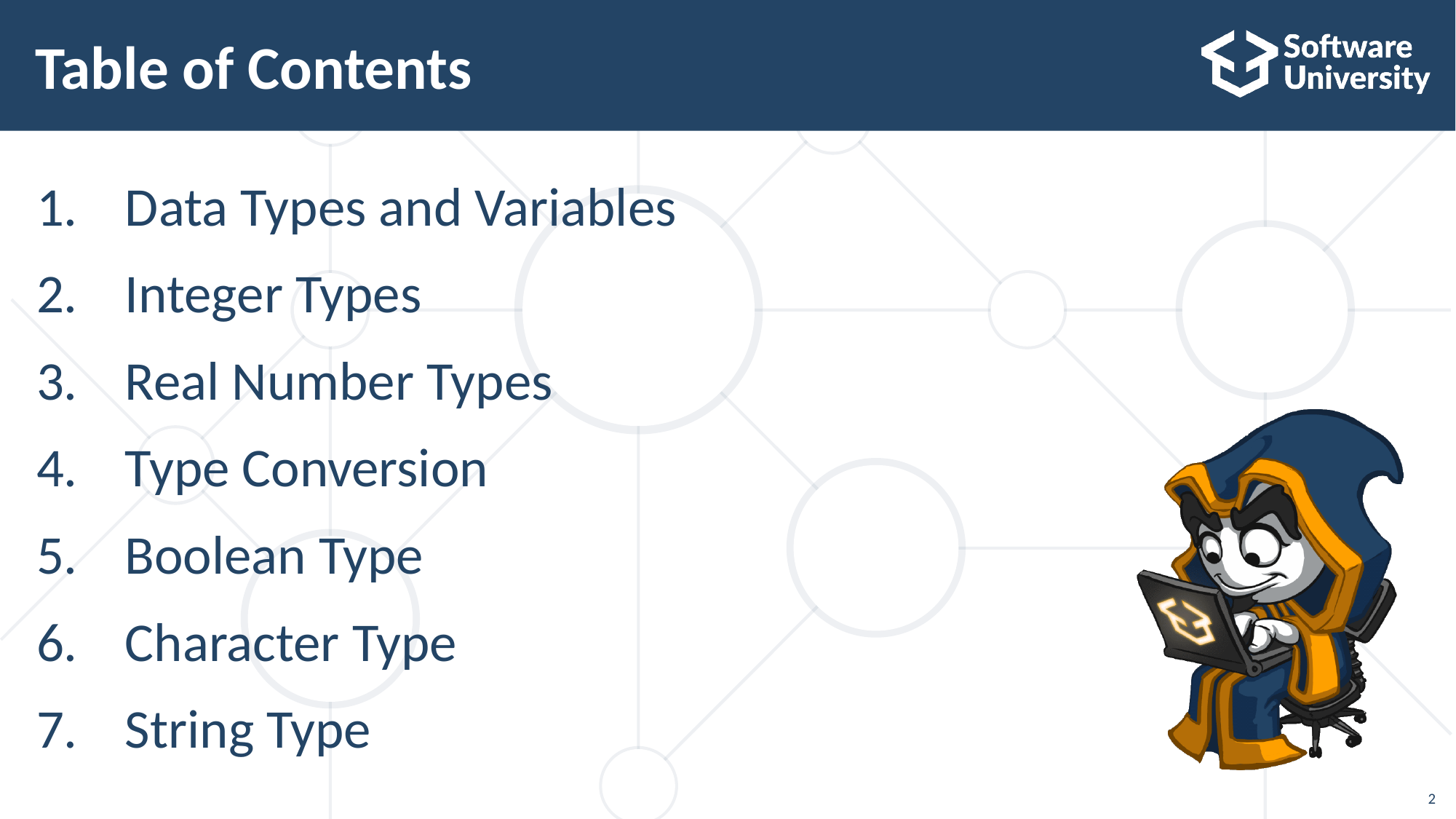

# Table of Contents
Data Types and Variables
Integer Types
Real Number Types
Type Conversion
Boolean Type
Character Type
String Type
2